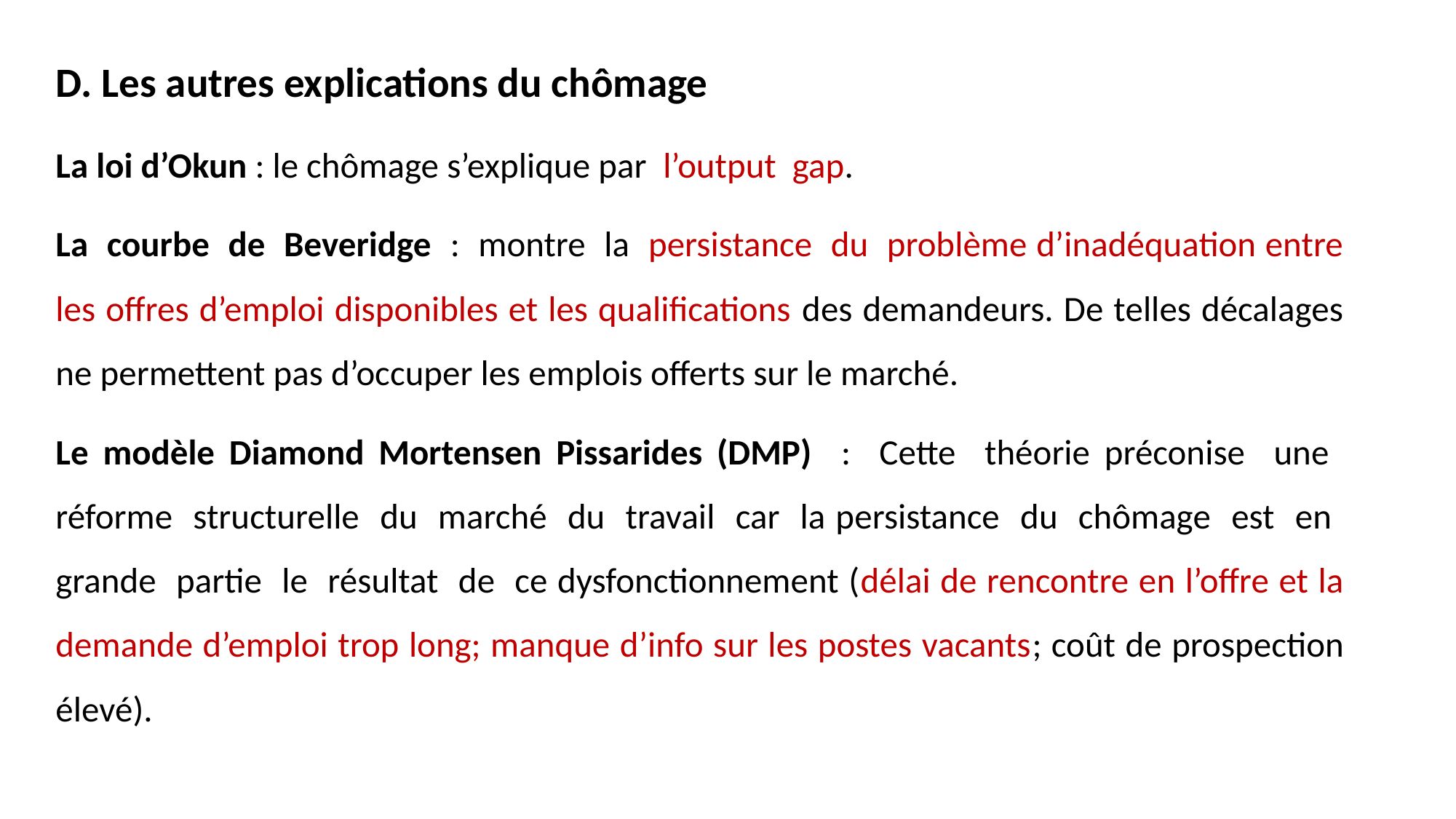

D. Les autres explications du chômage
La loi d’Okun : le chômage s’explique par  l’output  gap.
La  courbe  de  Beveridge  :  montre  la  persistance  du  problème d’inadéquation entre les offres d’emploi disponibles et les qualifications des demandeurs. De telles décalages ne permettent pas d’occuper les emplois offerts sur le marché.
Le modèle Diamond Mortensen Pissarides (DMP)  :  Cette  théorie préconise  une  réforme  structurelle  du  marché  du  travail  car  la persistance  du  chômage  est  en  grande  partie  le  résultat  de  ce dysfonctionnement (délai de rencontre en l’offre et la demande d’emploi trop long; manque d’info sur les postes vacants; coût de prospection élevé).